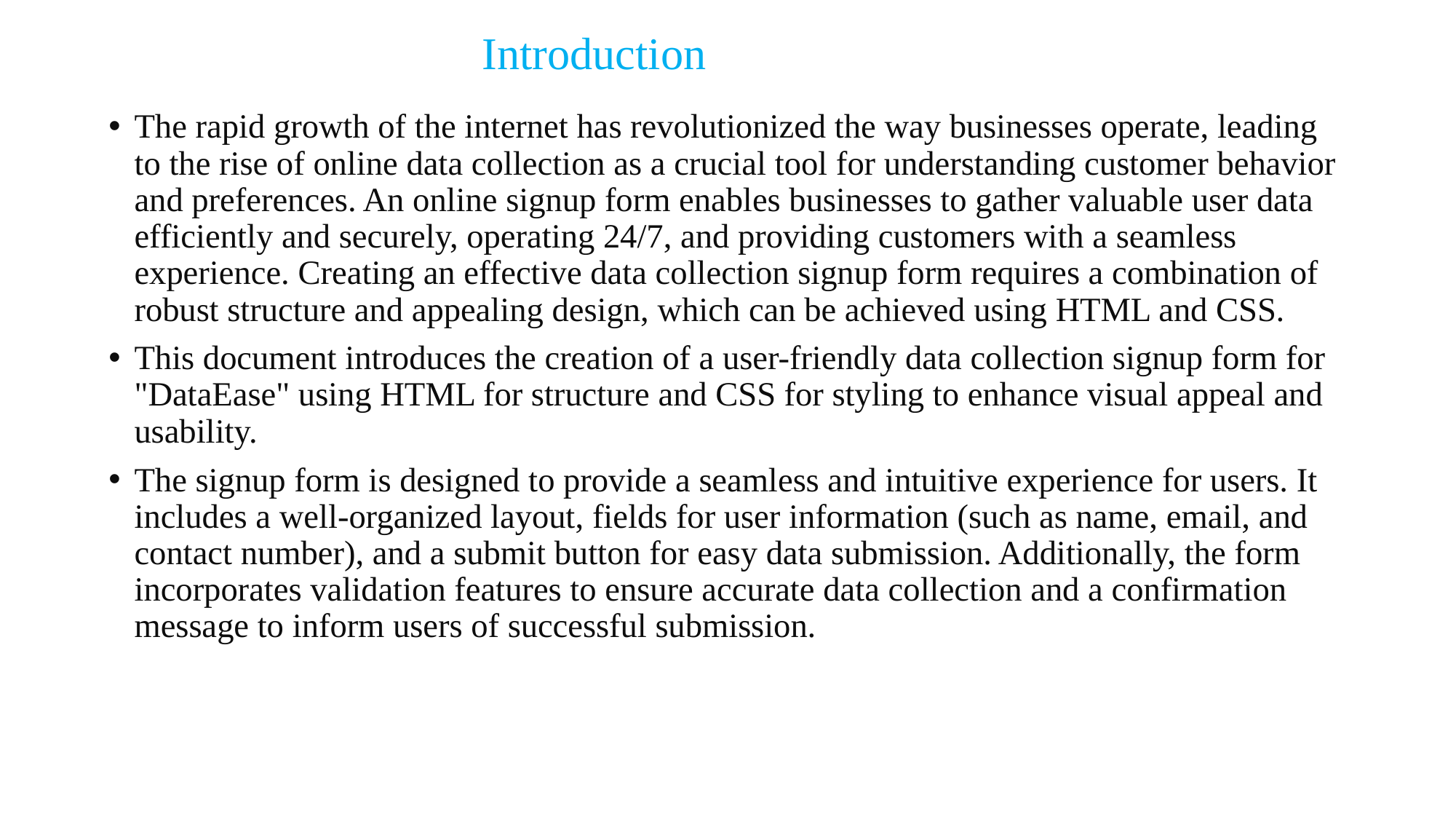

# Introduction
The rapid growth of the internet has revolutionized the way businesses operate, leading to the rise of online data collection as a crucial tool for understanding customer behavior and preferences. An online signup form enables businesses to gather valuable user data efficiently and securely, operating 24/7, and providing customers with a seamless experience. Creating an effective data collection signup form requires a combination of robust structure and appealing design, which can be achieved using HTML and CSS.
This document introduces the creation of a user-friendly data collection signup form for "DataEase" using HTML for structure and CSS for styling to enhance visual appeal and usability.
The signup form is designed to provide a seamless and intuitive experience for users. It includes a well-organized layout, fields for user information (such as name, email, and contact number), and a submit button for easy data submission. Additionally, the form incorporates validation features to ensure accurate data collection and a confirmation message to inform users of successful submission.